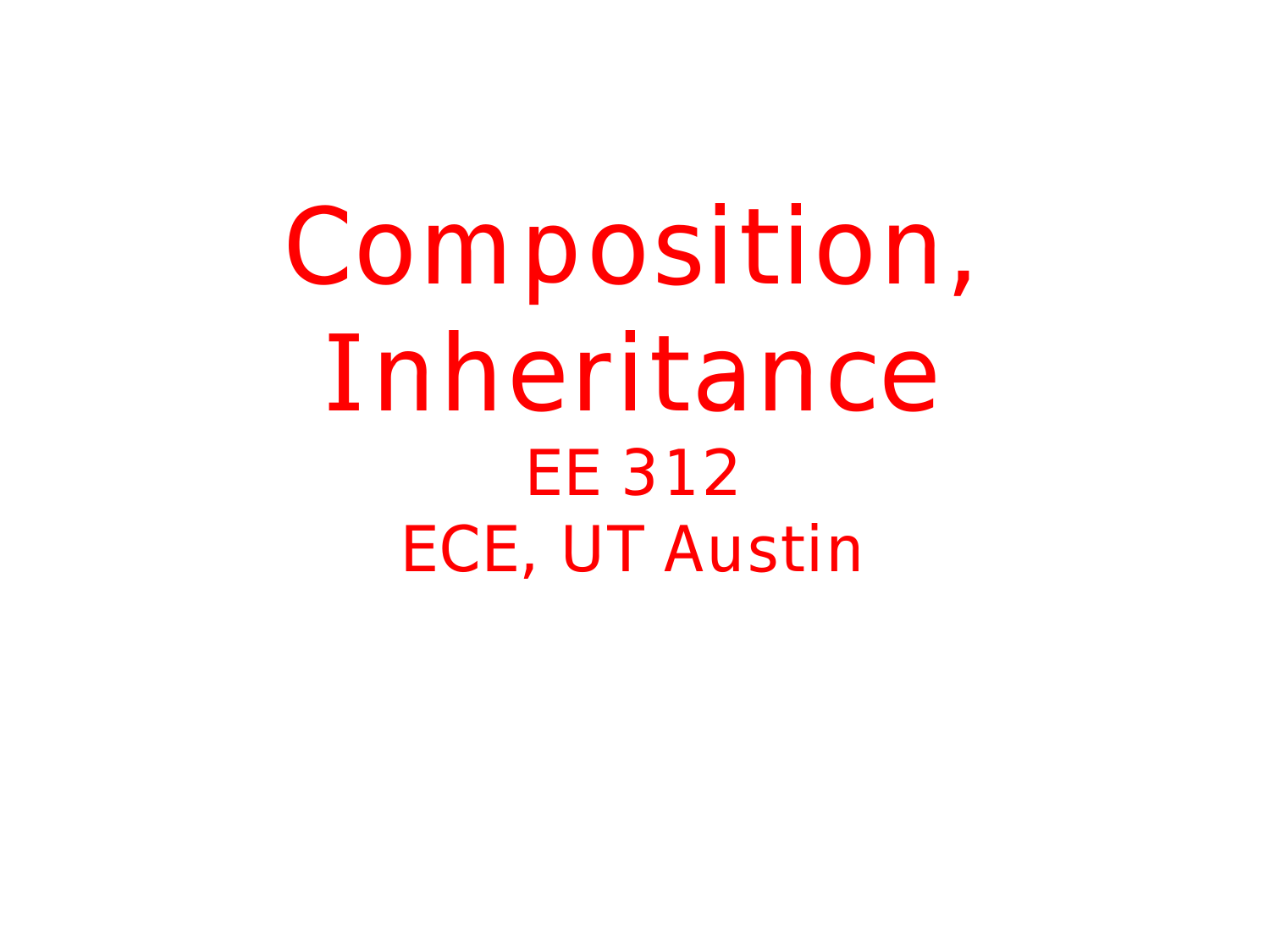

# Composition, Inheritance EE 312 ECE, UT Austin